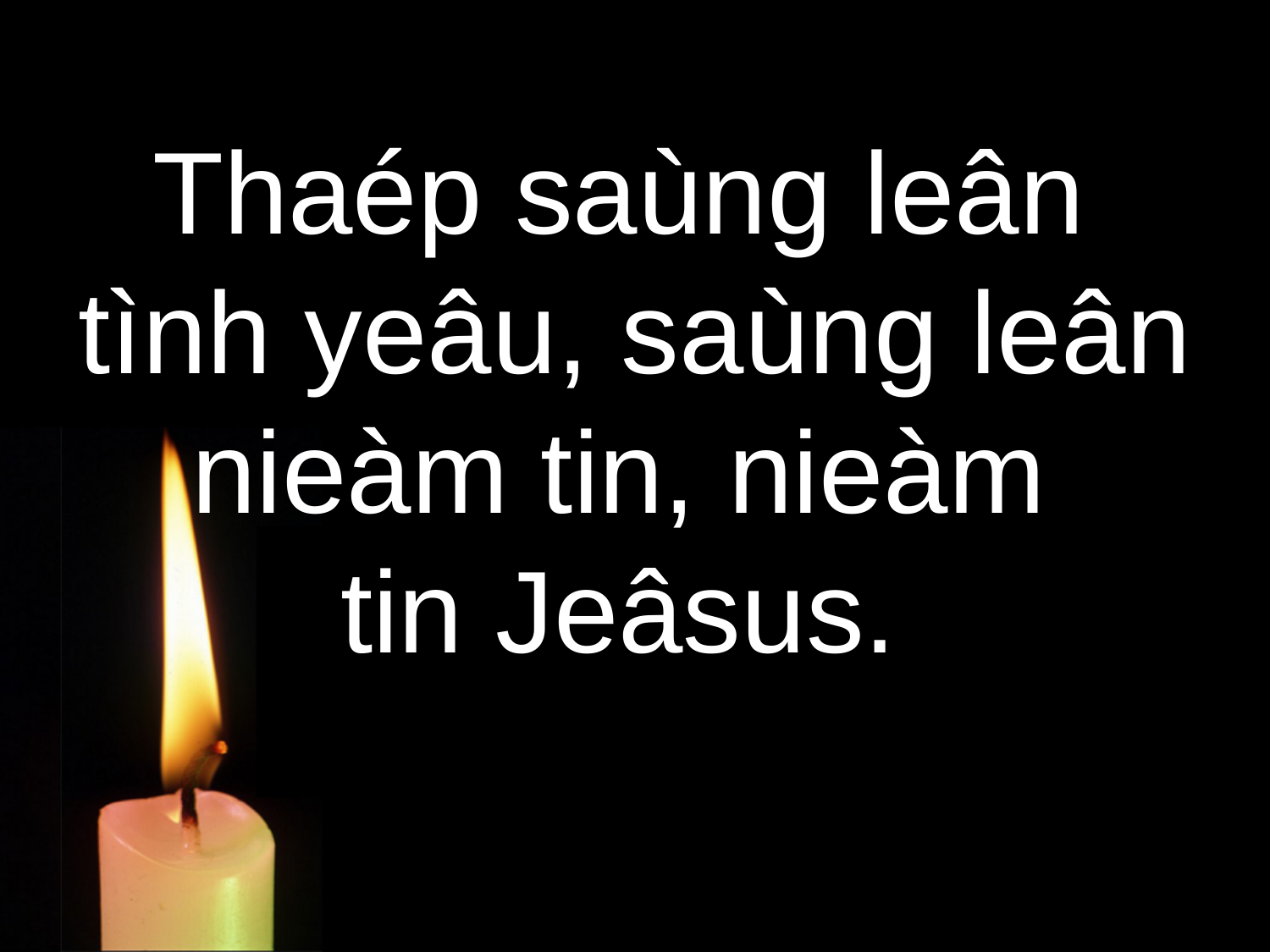

# Thaép saùng leân tình yeâu, saùng leân nieàm tin, nieàm tin Jeâsus.
HAÕY THAÉP SAÙNG LEÂN